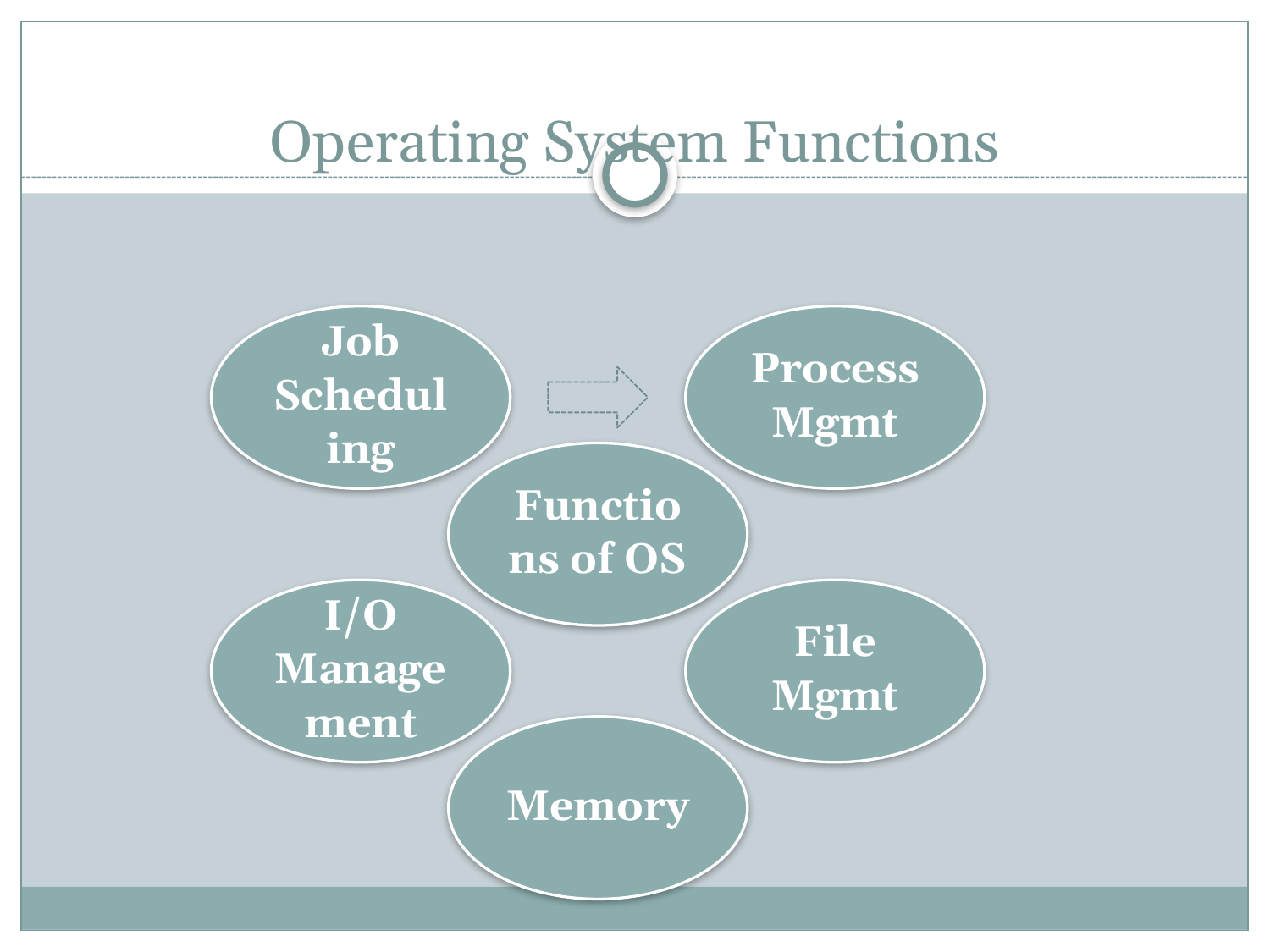

# Operating System Functions
Functions of OS
File Mgmt
Memory
I/O Management
Process Mgmt
Job
Scheduling